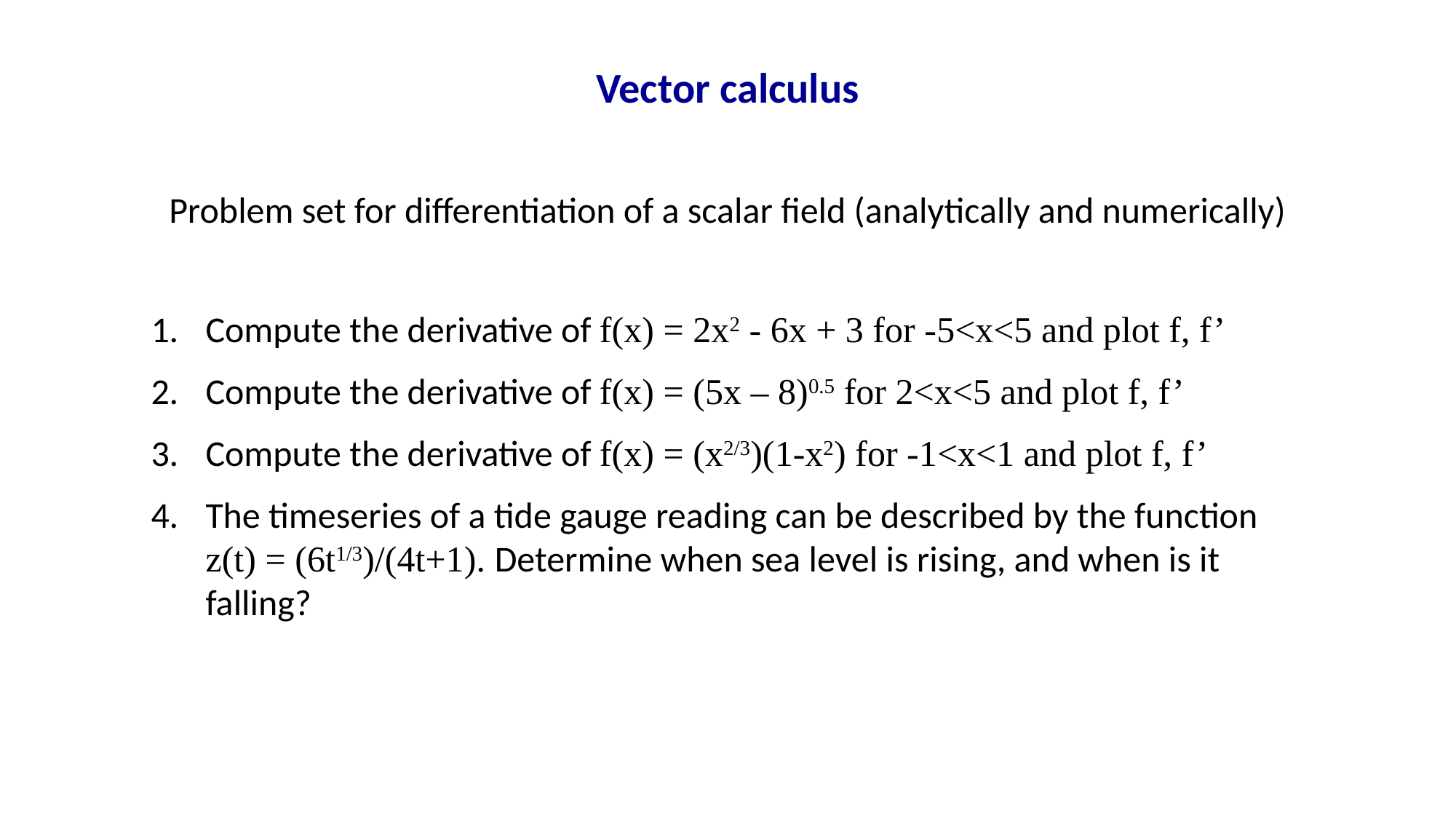

Vector calculus
Problem set for differentiation of a scalar field (analytically and numerically)
Compute the derivative of f(x) = 2x2 - 6x + 3 for -5<x<5 and plot f, f’
Compute the derivative of f(x) = (5x – 8)0.5 for 2<x<5 and plot f, f’
Compute the derivative of f(x) = (x2/3)(1-x2) for -1<x<1 and plot f, f’
The timeseries of a tide gauge reading can be described by the function z(t) = (6t1/3)/(4t+1). Determine when sea level is rising, and when is it falling?